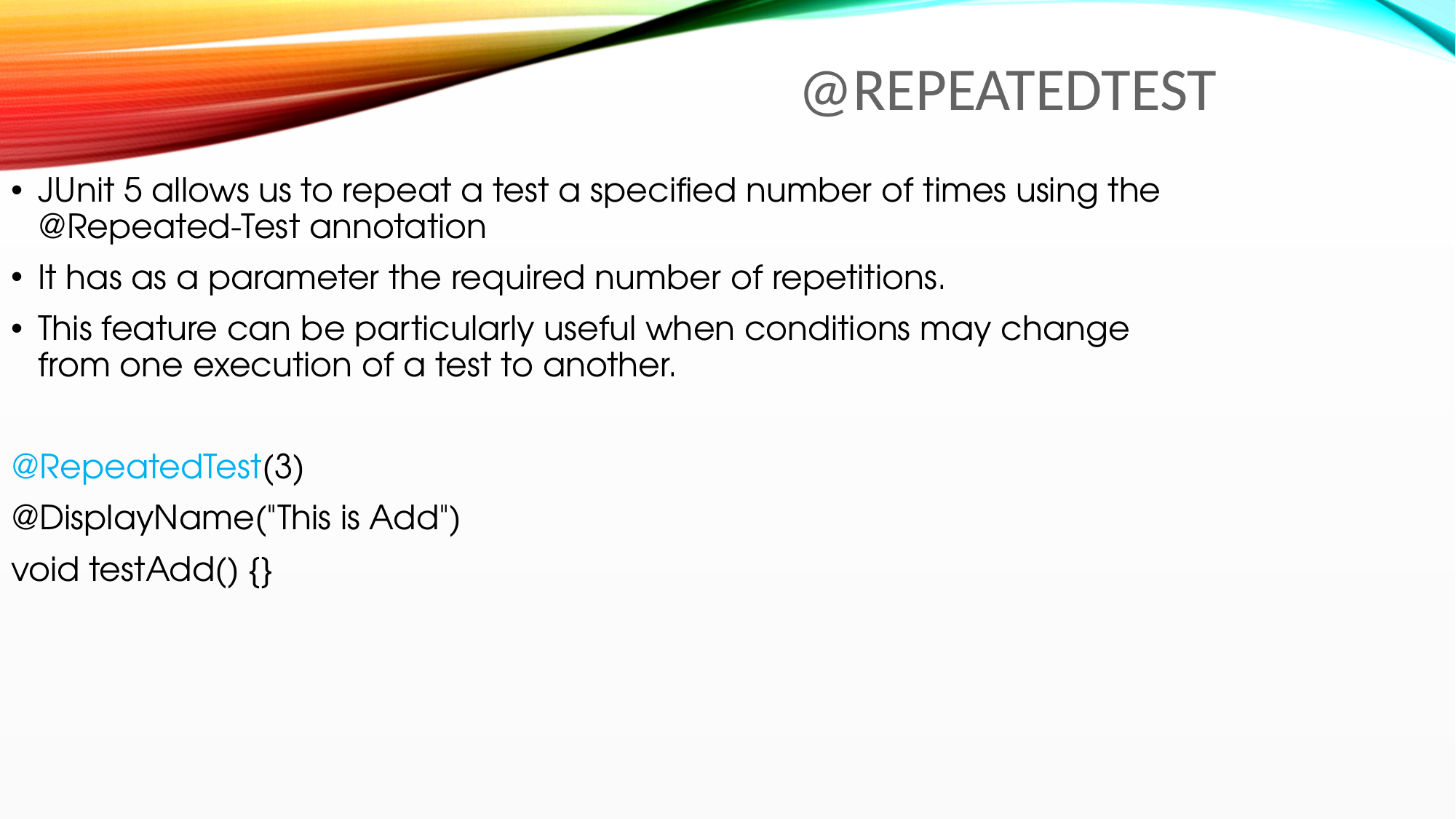

@RepeatedTest
JUnit 5 allows us to repeat a test a specified number of times using the @Repeated-Test annotation
It has as a parameter the required number of repetitions.
This feature can be particularly useful when conditions may change from one execution of a test to another.

@RepeatedTest(3)
@DisplayName("This is Add")
void testAdd() {}